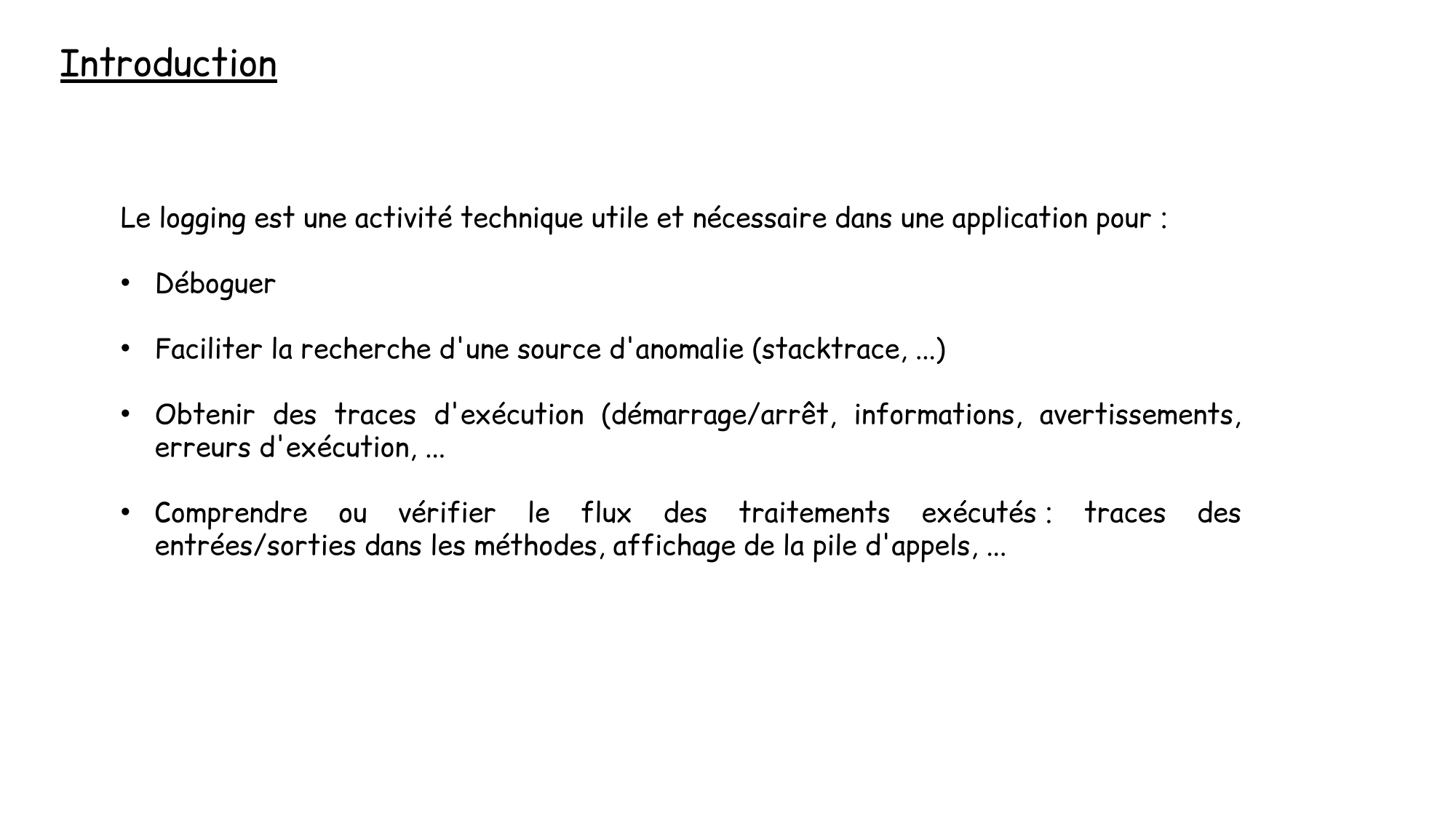

Introduction
Le logging est une activité technique utile et nécessaire dans une application pour :

Déboguer

Faciliter la recherche d'une source d'anomalie (stacktrace, ...)

Obtenir des traces d'exécution (démarrage/arrêt, informations, avertissements, erreurs d'exécution, ...

Comprendre ou vérifier le flux des traitements exécutés : traces des entrées/sorties dans les méthodes, affichage de la pile d'appels, ...